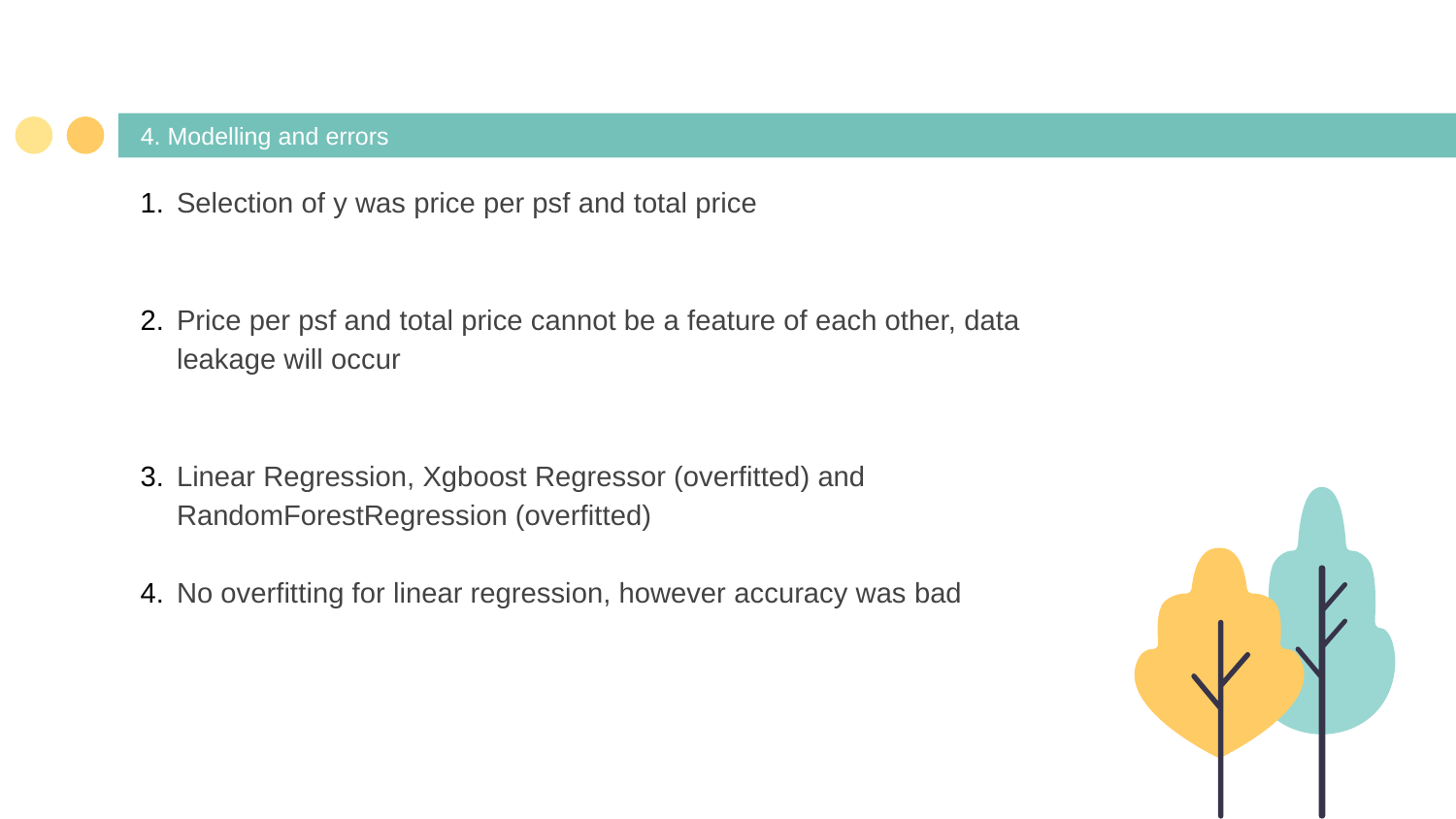

# 4. Modelling and errors
Selection of y was price per psf and total price

Price per psf and total price cannot be a feature of each other, data leakage will occur

Linear Regression, Xgboost Regressor (overfitted) and RandomForestRegression (overfitted)

No overfitting for linear regression, however accuracy was bad